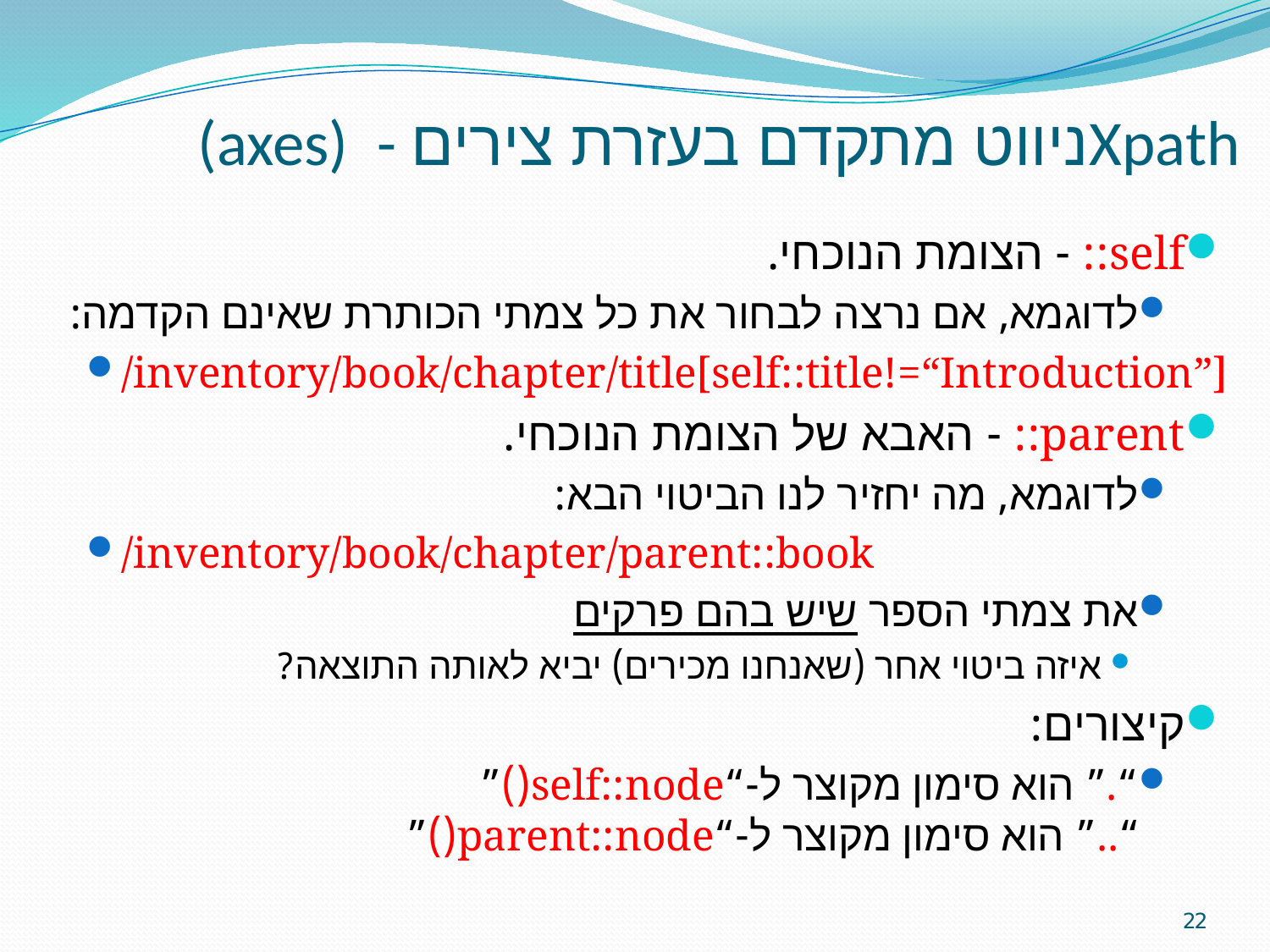

# (axes)  - ניווט מתקדם בעזרת ציריםXpath
self:: - הצומת הנוכחי.
לדוגמא, אם נרצה לבחור את כל צמתי הכותרת שאינם הקדמה:
/inventory/book/chapter/title[self::title!=“Introduction”]
parent:: - האבא של הצומת הנוכחי.
לדוגמא, מה יחזיר לנו הביטוי הבא:
/inventory/book/chapter/parent::book
את צמתי הספר שיש בהם פרקים
איזה ביטוי אחר (שאנחנו מכירים) יביא לאותה התוצאה?
קיצורים:
“.” הוא סימון מקוצר ל-	“self::node()”
“..” הוא סימון מקוצר ל-	“parent::node()”
22